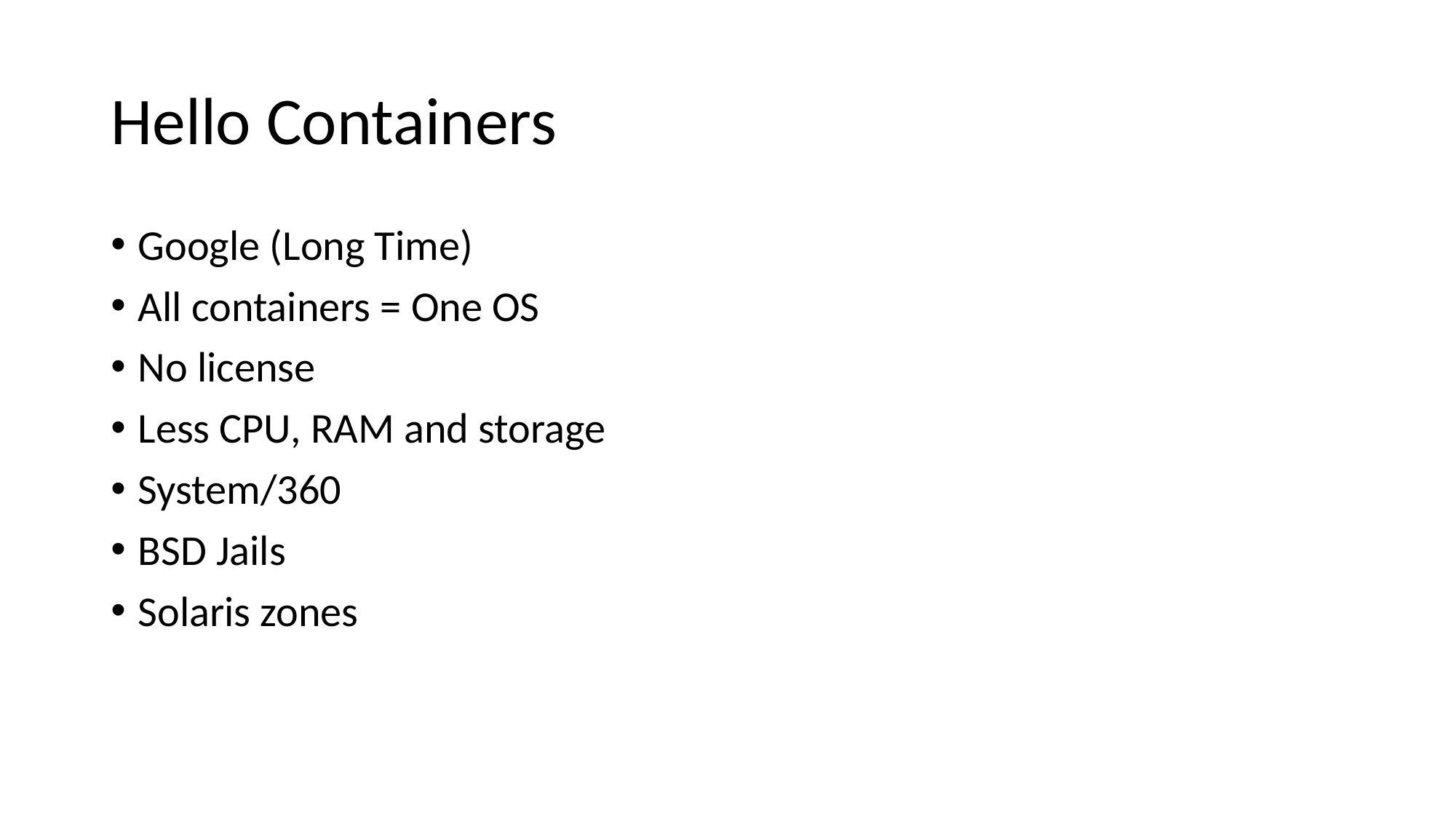

# Hello Containers
Google (Long Time)
All containers = One OS
No license
Less CPU, RAM and storage
System/360
BSD Jails
Solaris zones